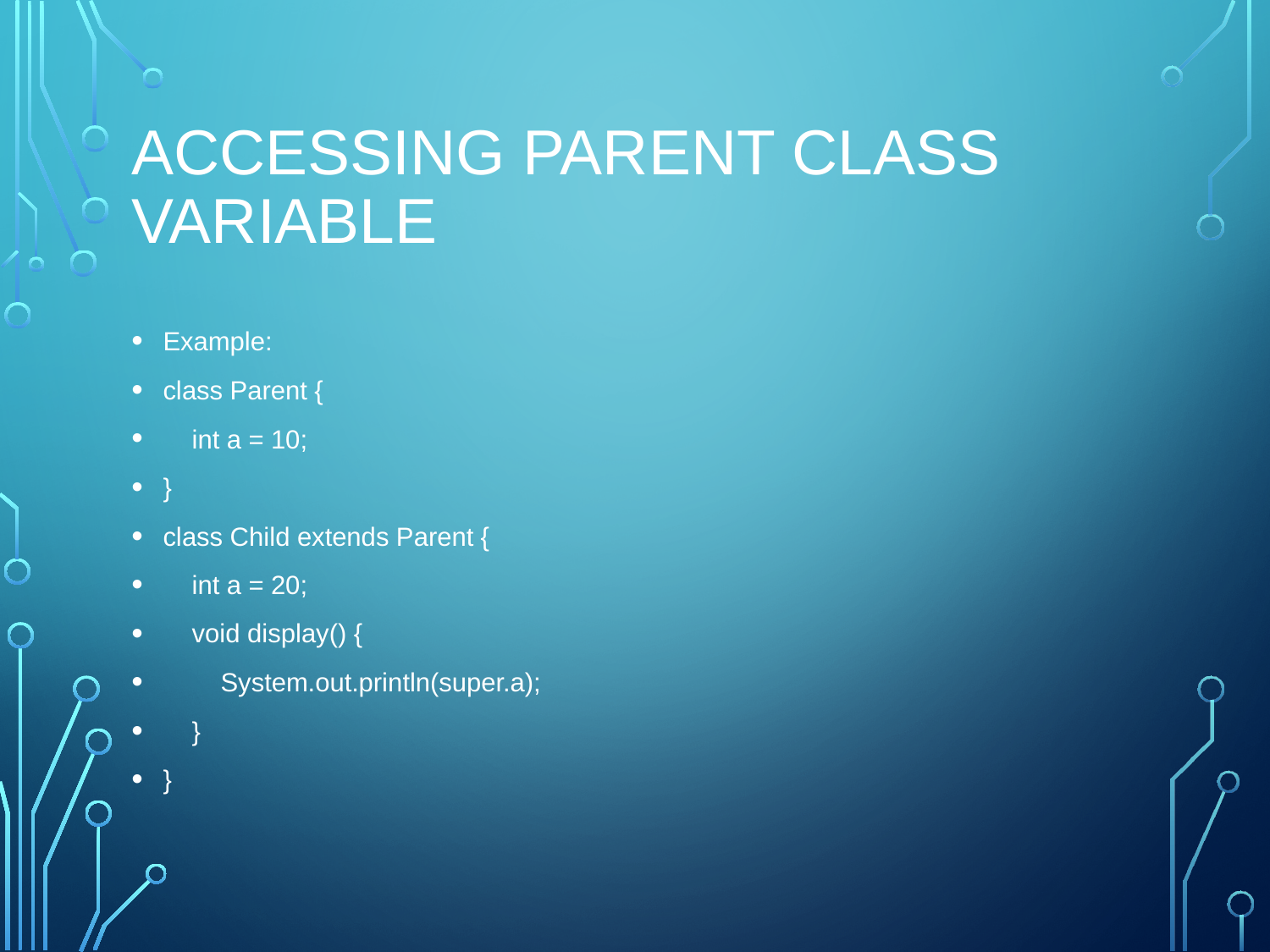

# Accessing Parent Class Variable
Example:
class Parent {
    int a = 10;
}
class Child extends Parent {
    int a = 20;
    void display() {
        System.out.println(super.a);
    }
}